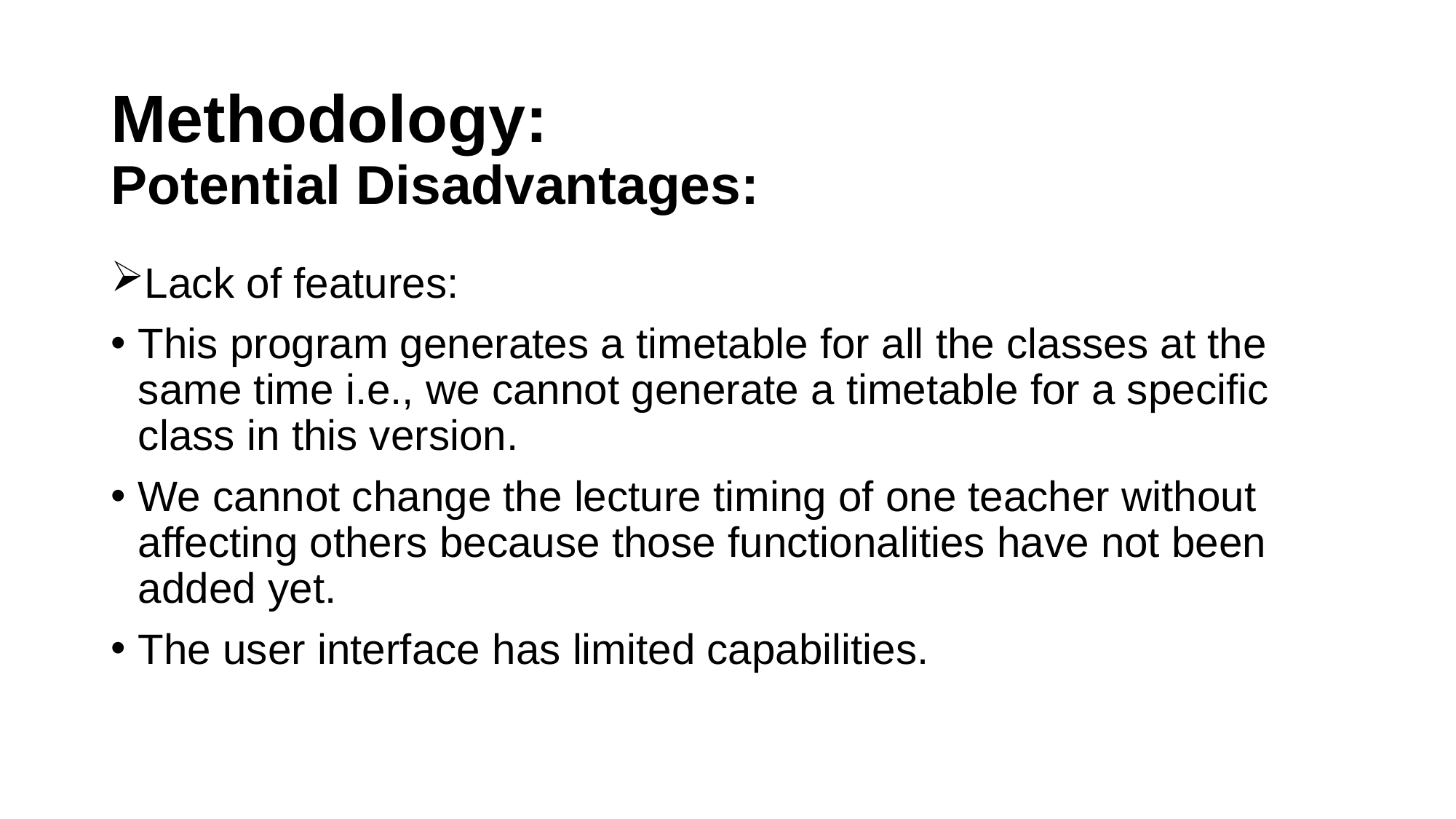

# Methodology: Potential Disadvantages:
Lack of features:
This program generates a timetable for all the classes at the same time i.e., we cannot generate a timetable for a specific class in this version.
We cannot change the lecture timing of one teacher without affecting others because those functionalities have not been added yet.
The user interface has limited capabilities.